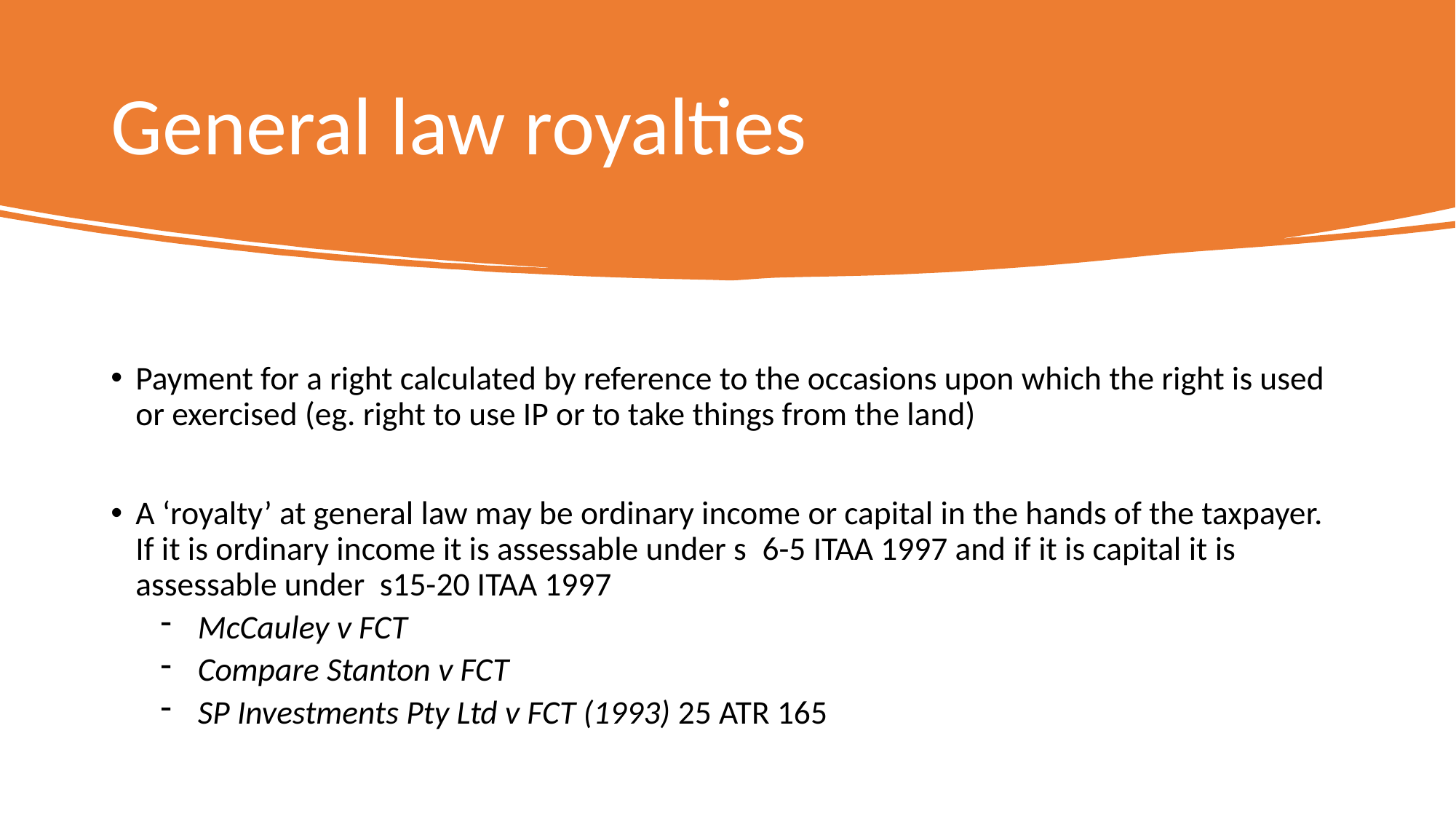

# General law royalties

Payment for a right calculated by reference to the occasions upon which the right is used or exercised (eg. right to use IP or to take things from the land)

A ‘royalty’ at general law may be ordinary income or capital in the hands of the taxpayer. If it is ordinary income it is assessable under s  6-5 ITAA 1997 and if it is capital it is assessable under  s15-20 ITAA 1997
McCauley v FCT
Compare Stanton v FCT
SP Investments Pty Ltd v FCT (1993) 25 ATR 165